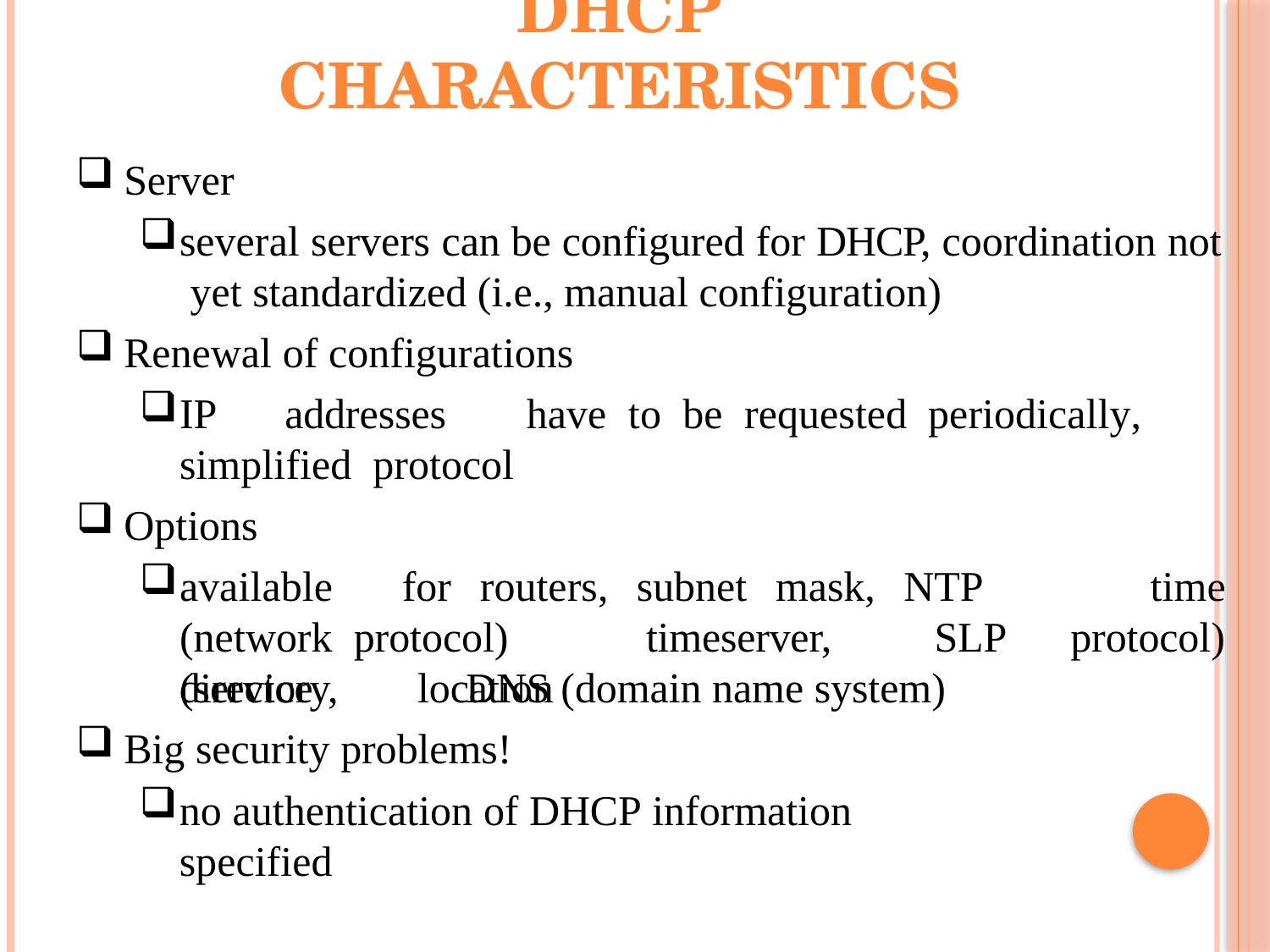

# DHCP characteristics
Server
several servers can be configured for DHCP, coordination not  yet standardized (i.e., manual configuration)
Renewal of configurations
IP	addresses	have	to	be	requested	periodically,	simplified  protocol
Options
available	for	routers,	subnet		mask,	NTP	(network  protocol)		timeserver,		SLP	(service		location
time
protocol)
directory,	DNS (domain name system)
Big security problems!
no authentication of DHCP information specified
29